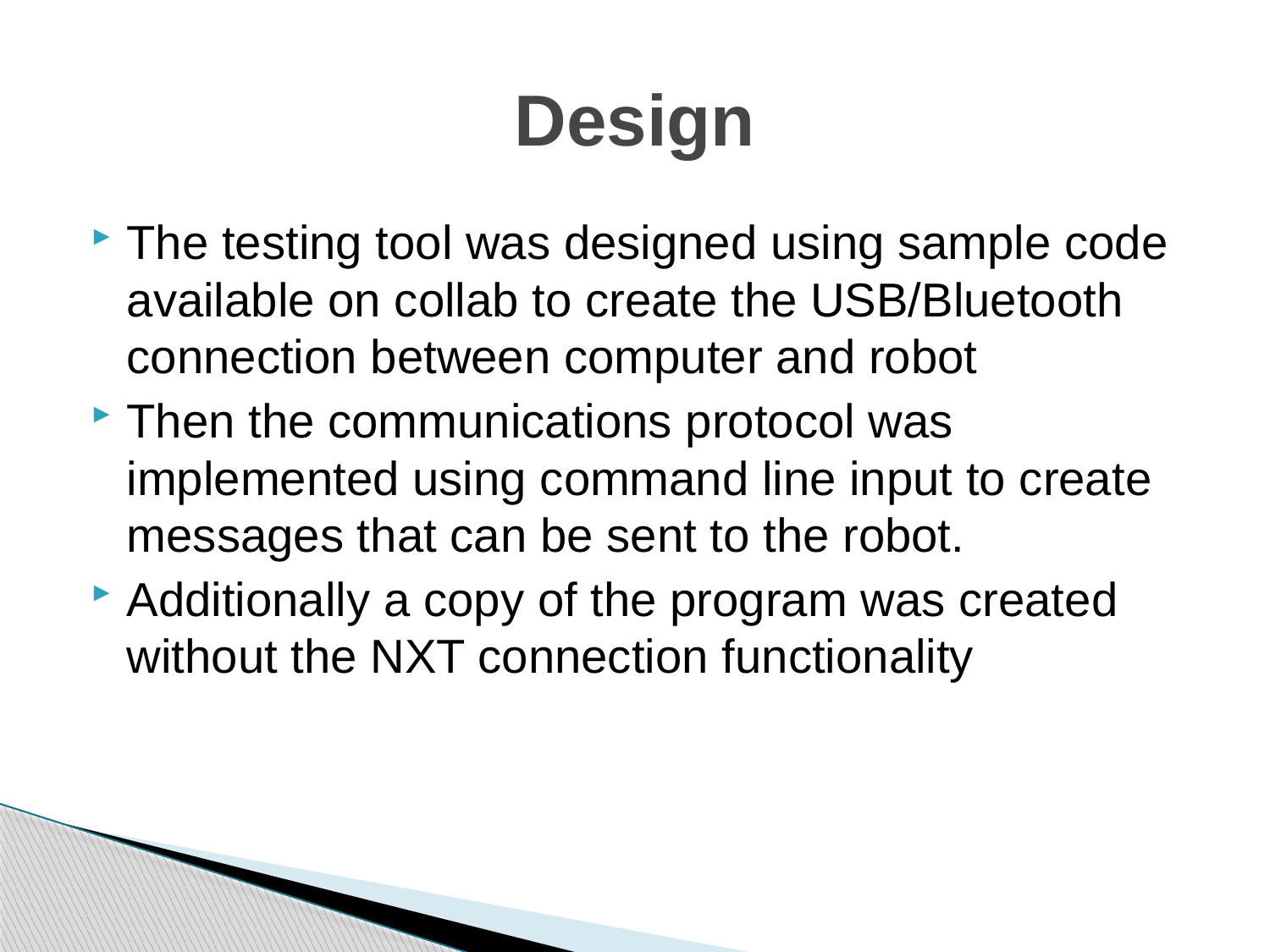

# Design
The testing tool was designed using sample code available on collab to create the USB/Bluetooth connection between computer and robot
Then the communications protocol was implemented using command line input to create messages that can be sent to the robot.
Additionally a copy of the program was created without the NXT connection functionality